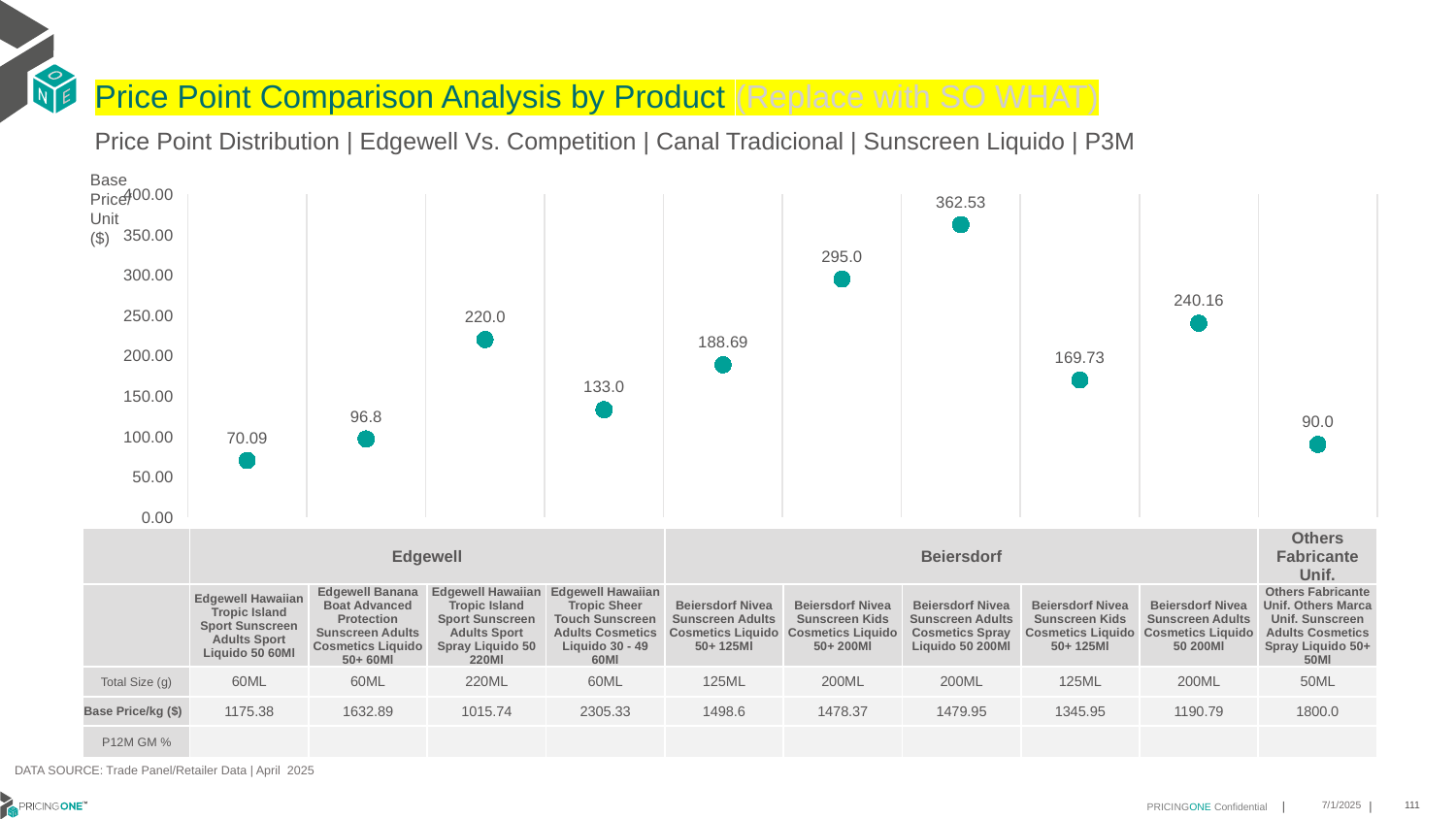

# Price Point Comparison Analysis by Product (Replace with SO WHAT)
Price Point Distribution | Edgewell Vs. Competition | Canal Tradicional | Sunscreen Liquido | P3M
Base Price/Unit ($)

### Chart

| Category | Base Price/Unit |
|---|---|
| Edgewell Hawaiian Tropic Island Sport Sunscreen Adults Sport Liquido 50 60Ml | 70.09 |
| Edgewell Banana Boat Advanced Protection Sunscreen Adults Cosmetics Liquido 50+ 60Ml | 96.8 |
| Edgewell Hawaiian Tropic Island Sport Sunscreen Adults Sport Spray Liquido 50 220Ml | 220.0 |
| Edgewell Hawaiian Tropic Sheer Touch Sunscreen Adults Cosmetics Liquido 30 - 49 60Ml | 133.0 |
| Beiersdorf Nivea Sunscreen Adults Cosmetics Liquido 50+ 125Ml | 188.69 |
| Beiersdorf Nivea Sunscreen Kids Cosmetics Liquido 50+ 200Ml | 295.0 |
| Beiersdorf Nivea Sunscreen Adults Cosmetics Spray Liquido 50 200Ml | 362.53 |
| Beiersdorf Nivea Sunscreen Kids Cosmetics Liquido 50+ 125Ml | 169.73 |
| Beiersdorf Nivea Sunscreen Adults Cosmetics Liquido 50 200Ml | 240.16 |
| Others Fabricante Unif. Others Marca Unif. Sunscreen Adults Cosmetics Spray Liquido 50+ 50Ml | 90.0 |
|  | Edgewell | Edgewell | Edgewell | Edgewell | Beiersdorf | Beiersdorf | Beiersdorf | Beiersdorf | Beiersdorf | Others Fabricante Unif. |
| --- | --- | --- | --- | --- | --- | --- | --- | --- | --- | --- |
|  | Edgewell Hawaiian Tropic Island Sport Sunscreen Adults Sport Liquido 50 60Ml | Edgewell Banana Boat Advanced Protection Sunscreen Adults Cosmetics Liquido 50+ 60Ml | Edgewell Hawaiian Tropic Island Sport Sunscreen Adults Sport Spray Liquido 50 220Ml | Edgewell Hawaiian Tropic Sheer Touch Sunscreen Adults Cosmetics Liquido 30 - 49 60Ml | Beiersdorf Nivea Sunscreen Adults Cosmetics Liquido 50+ 125Ml | Beiersdorf Nivea Sunscreen Kids Cosmetics Liquido 50+ 200Ml | Beiersdorf Nivea Sunscreen Adults Cosmetics Spray Liquido 50 200Ml | Beiersdorf Nivea Sunscreen Kids Cosmetics Liquido 50+ 125Ml | Beiersdorf Nivea Sunscreen Adults Cosmetics Liquido 50 200Ml | Others Fabricante Unif. Others Marca Unif. Sunscreen Adults Cosmetics Spray Liquido 50+ 50Ml |
| Total Size (g) | 60ML | 60ML | 220ML | 60ML | 125ML | 200ML | 200ML | 125ML | 200ML | 50ML |
| Base Price/kg ($) | 1175.38 | 1632.89 | 1015.74 | 2305.33 | 1498.6 | 1478.37 | 1479.95 | 1345.95 | 1190.79 | 1800.0 |
| P12M GM % |  |  |  |  |  |  |  |  |  |  |
DATA SOURCE: Trade Panel/Retailer Data | April  2025

7/1/2025
111